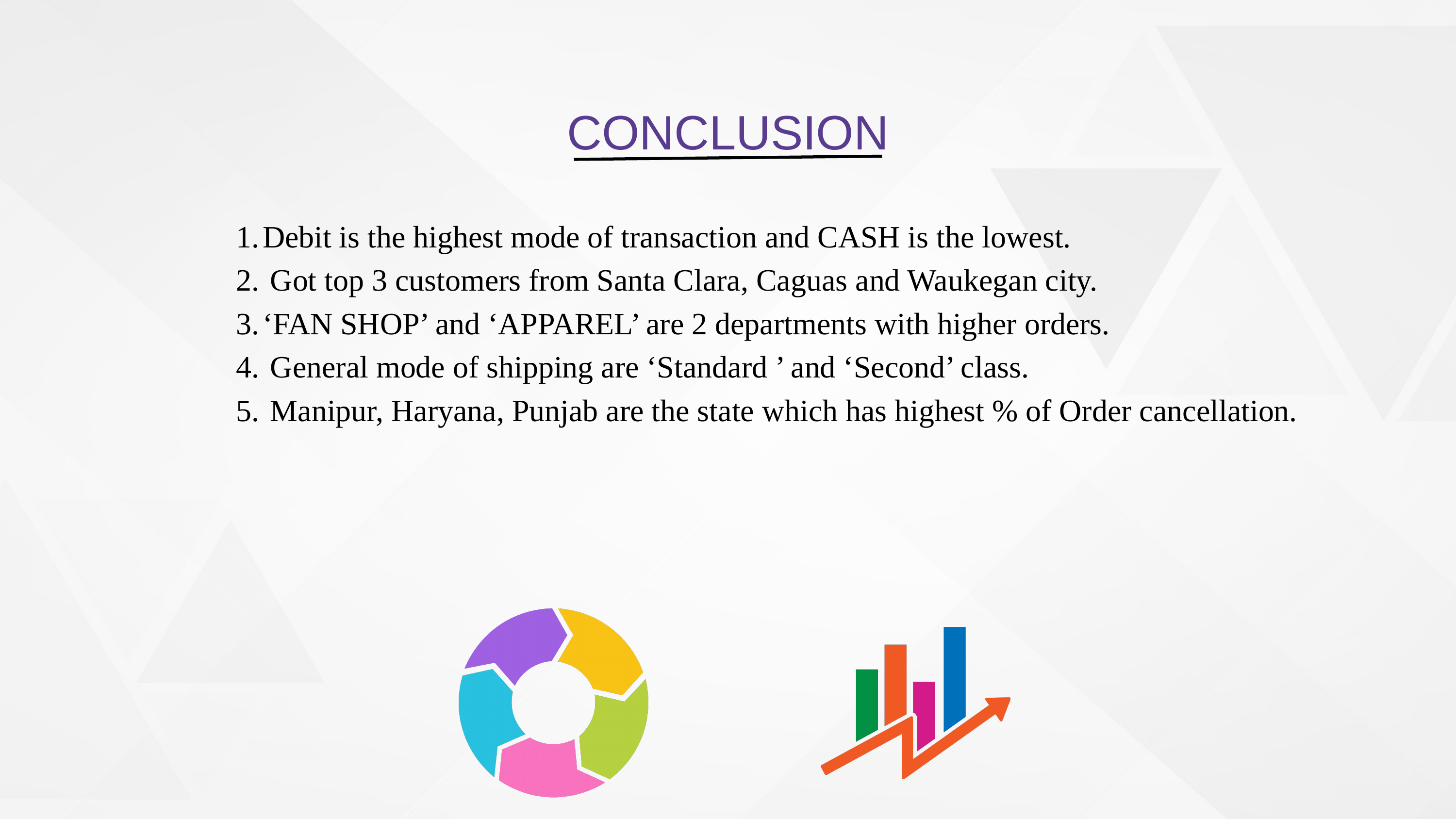

CONCLUSION

Debit is the highest mode of transaction and CASH is the lowest.
 Got top 3 customers from Santa Clara, Caguas and Waukegan city.
‘FAN SHOP’ and ‘APPAREL’ are 2 departments with higher orders.
 General mode of shipping are ‘Standard ’ and ‘Second’ class.
 Manipur, Haryana, Punjab are the state which has highest % of Order cancellation.